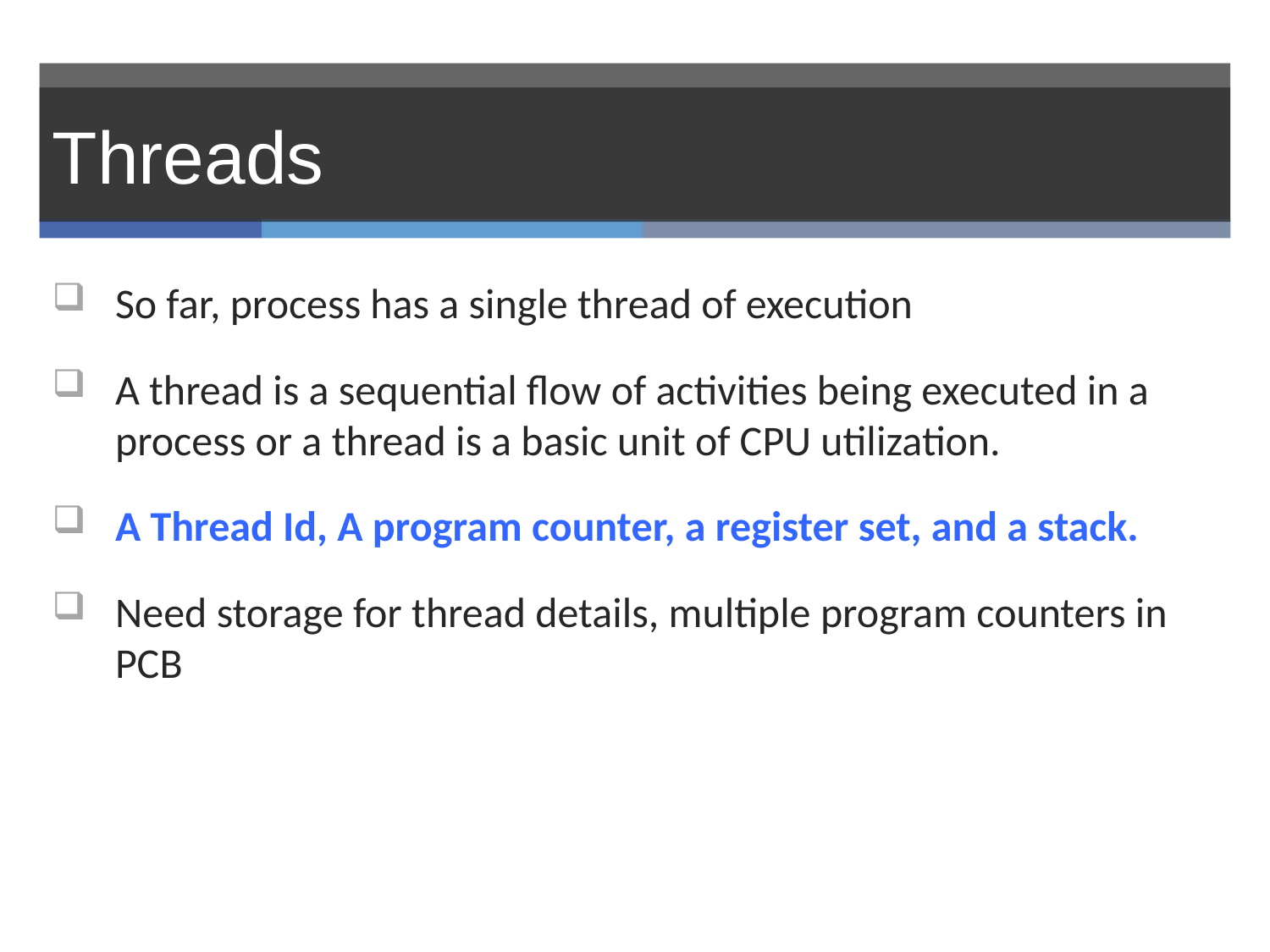

# Threads
So far, process has a single thread of execution
A thread is a sequential flow of activities being executed in a process or a thread is a basic unit of CPU utilization.
A Thread Id, A program counter, a register set, and a stack.
Need storage for thread details, multiple program counters in PCB